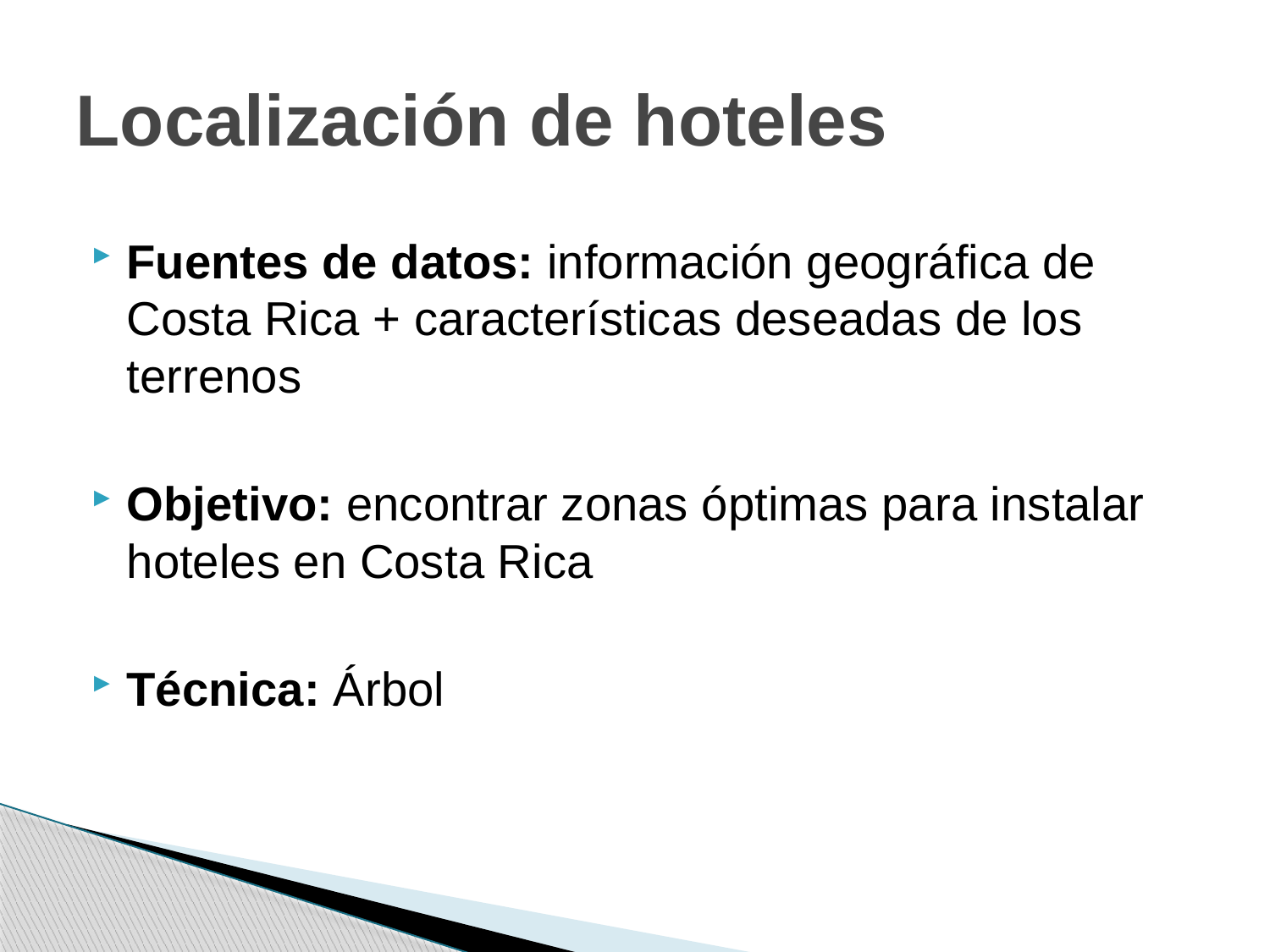

# Localización de hoteles
Fuentes de datos: información geográfica de Costa Rica + características deseadas de los terrenos

Objetivo: encontrar zonas óptimas para instalar hoteles en Costa Rica

Técnica: Árbol